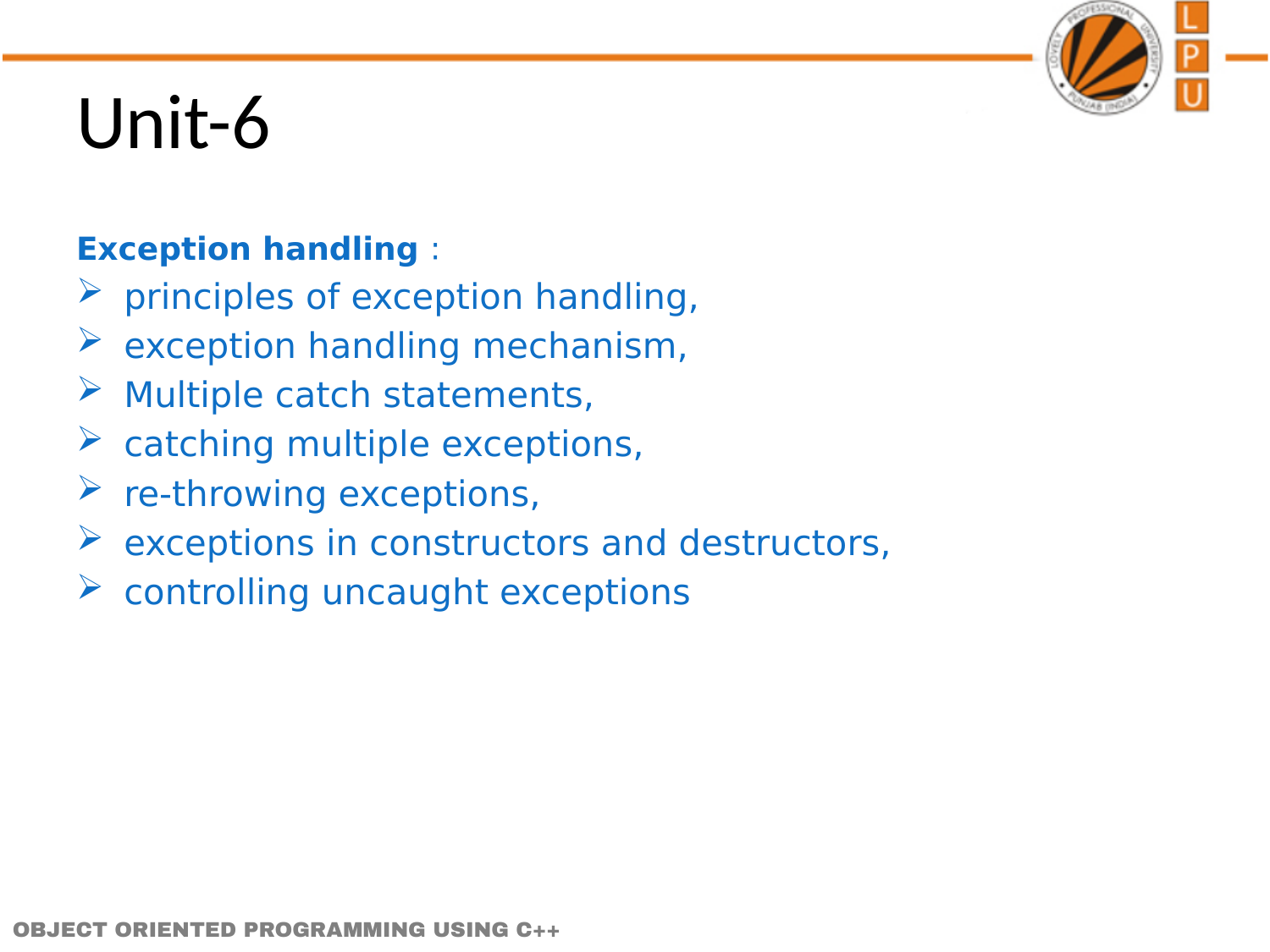

# Unit-6
Exception handling :
principles of exception handling,
exception handling mechanism,
Multiple catch statements,
catching multiple exceptions,
re-throwing exceptions,
exceptions in constructors and destructors,
controlling uncaught exceptions